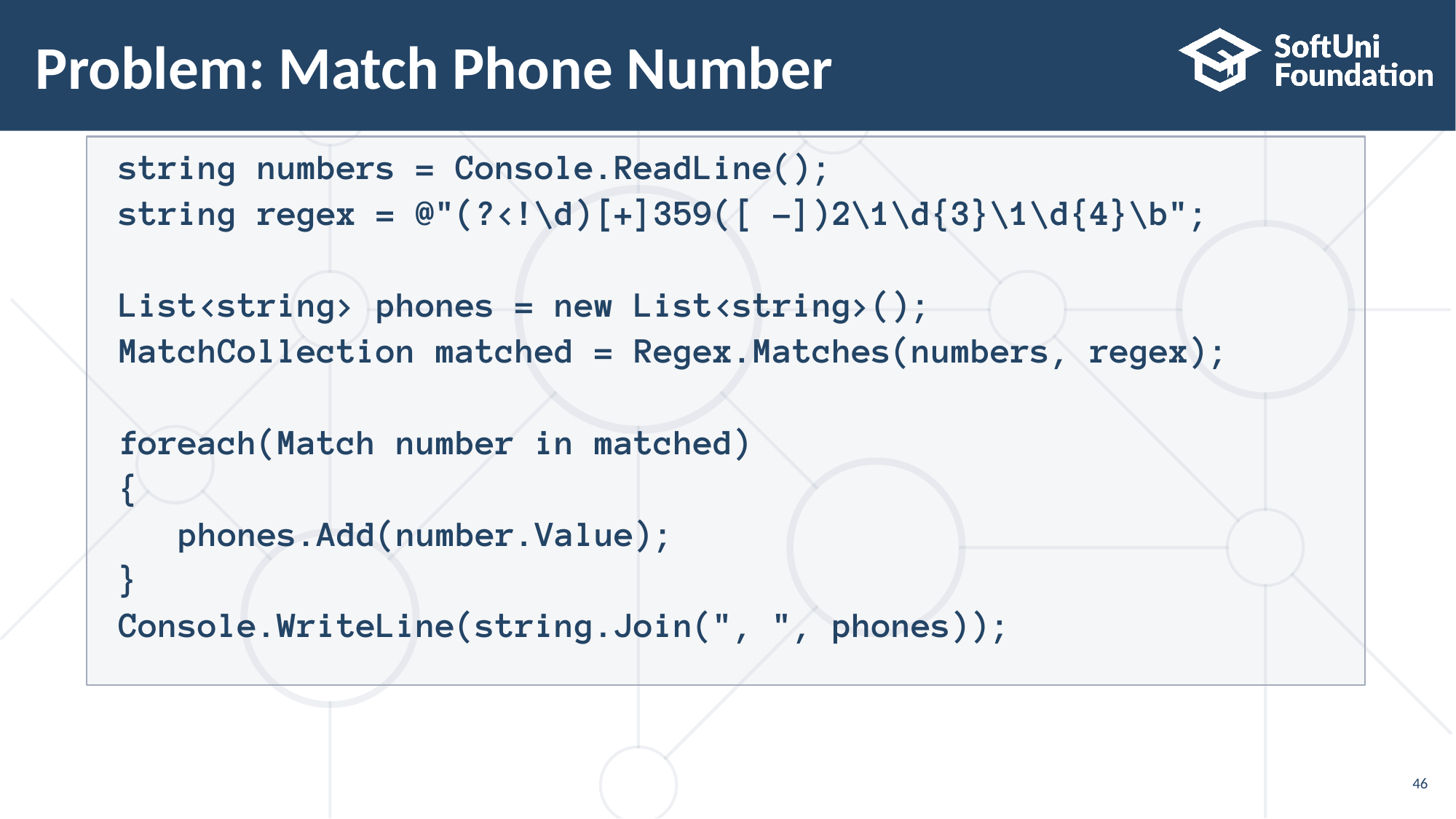

# Problem: Match Phone Number
 string numbers = Console.ReadLine();
 string regex = @"(?<!\d)[+]359([ -])2\1\d{3}\1\d{4}\b";

 List<string> phones = new List<string>();
 MatchCollection matched = Regex.Matches(numbers, regex);

 foreach(Match number in matched)
 {
    phones.Add(number.Value);
 }
 Console.WriteLine(string.Join(", ", phones));

46